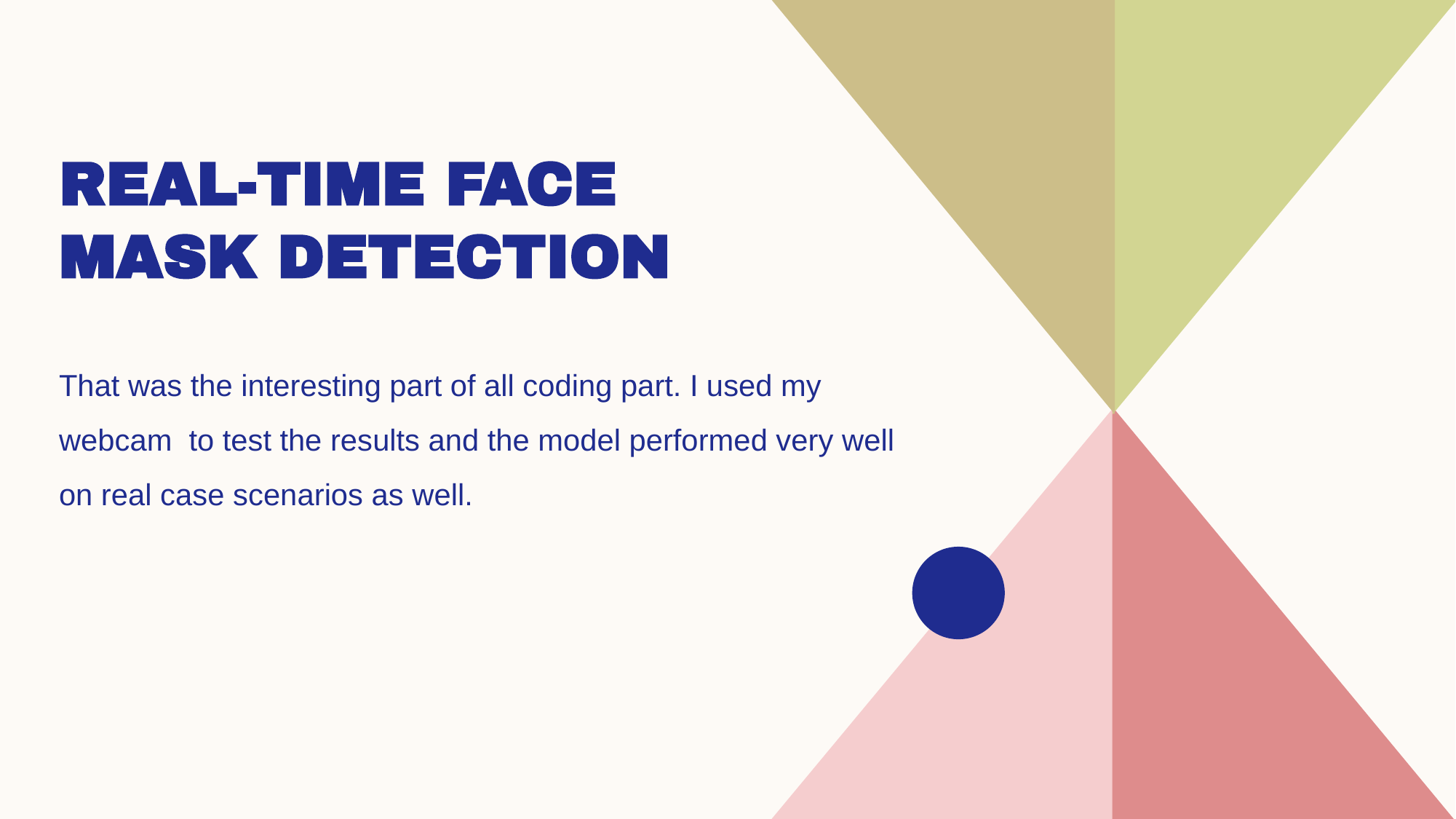

# REAL-TIME FACE MASK DETECTION
That was the interesting part of all coding part. I used my webcam  to test the results and the model performed very well on real case scenarios as well.